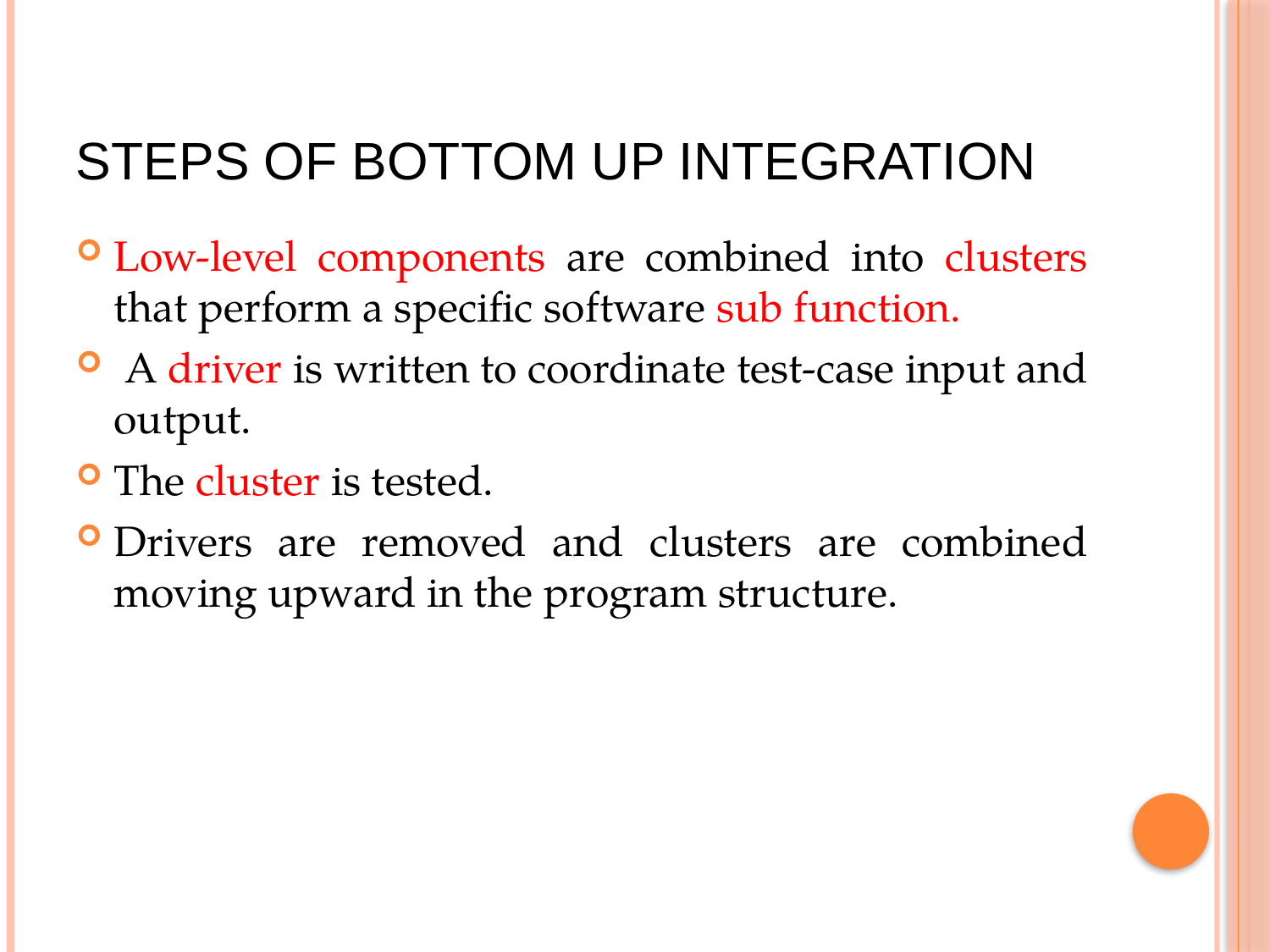

# Steps of bottom up integration
Low-level components are combined into clusters that perform a specific software sub function.
 A driver is written to coordinate test-case input and output.
The cluster is tested.
Drivers are removed and clusters are combined moving upward in the program structure.